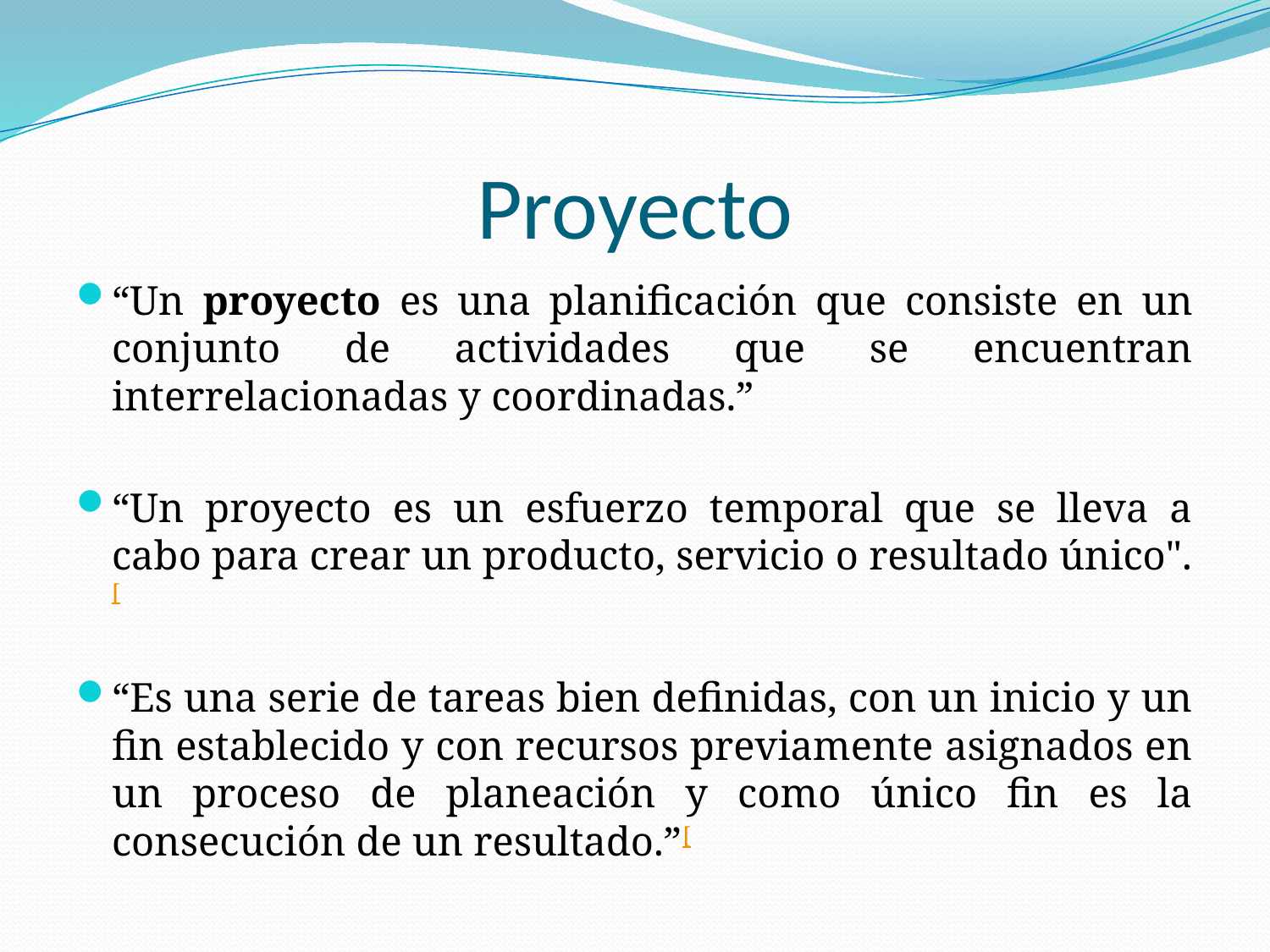

# Proyecto
“Un proyecto es una planificación que consiste en un conjunto de actividades que se encuentran interrelacionadas y coordinadas.”

“Un proyecto es un esfuerzo temporal que se lleva a cabo para crear un producto, servicio o resultado único".[

“Es una serie de tareas bien definidas, con un inicio y un fin establecido y con recursos previamente asignados en un proceso de planeación y como único fin es la consecución de un resultado.”[